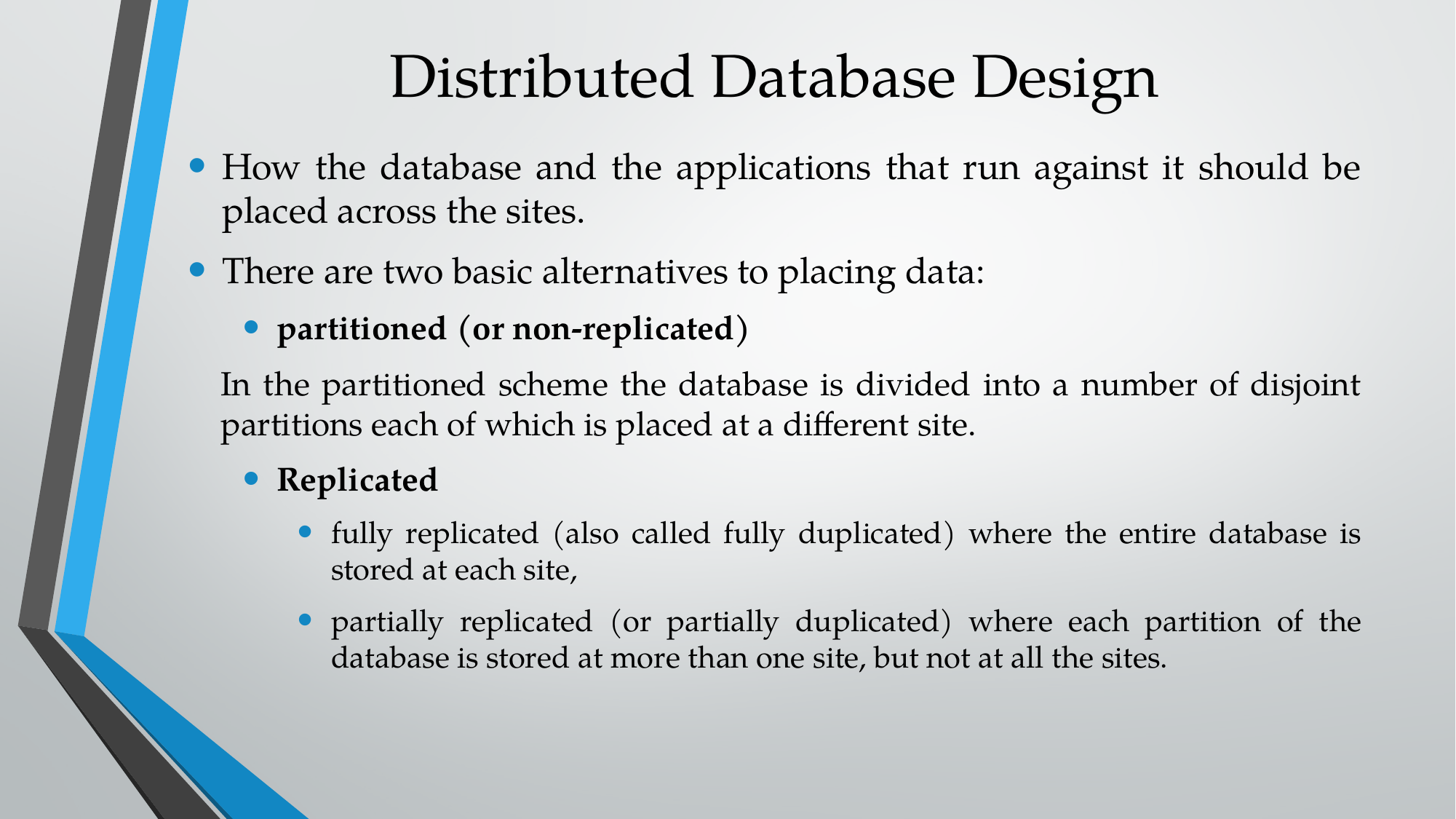

# Distributed Database Design
How the database and the applications that run against it should be placed across the sites.
There are two basic alternatives to placing data:
partitioned (or non-replicated)
In the partitioned scheme the database is divided into a number of disjoint partitions each of which is placed at a different site.
Replicated
fully replicated (also called fully duplicated) where the entire database is stored at each site,
partially replicated (or partially duplicated) where each partition of the database is stored at more than one site, but not at all the sites.